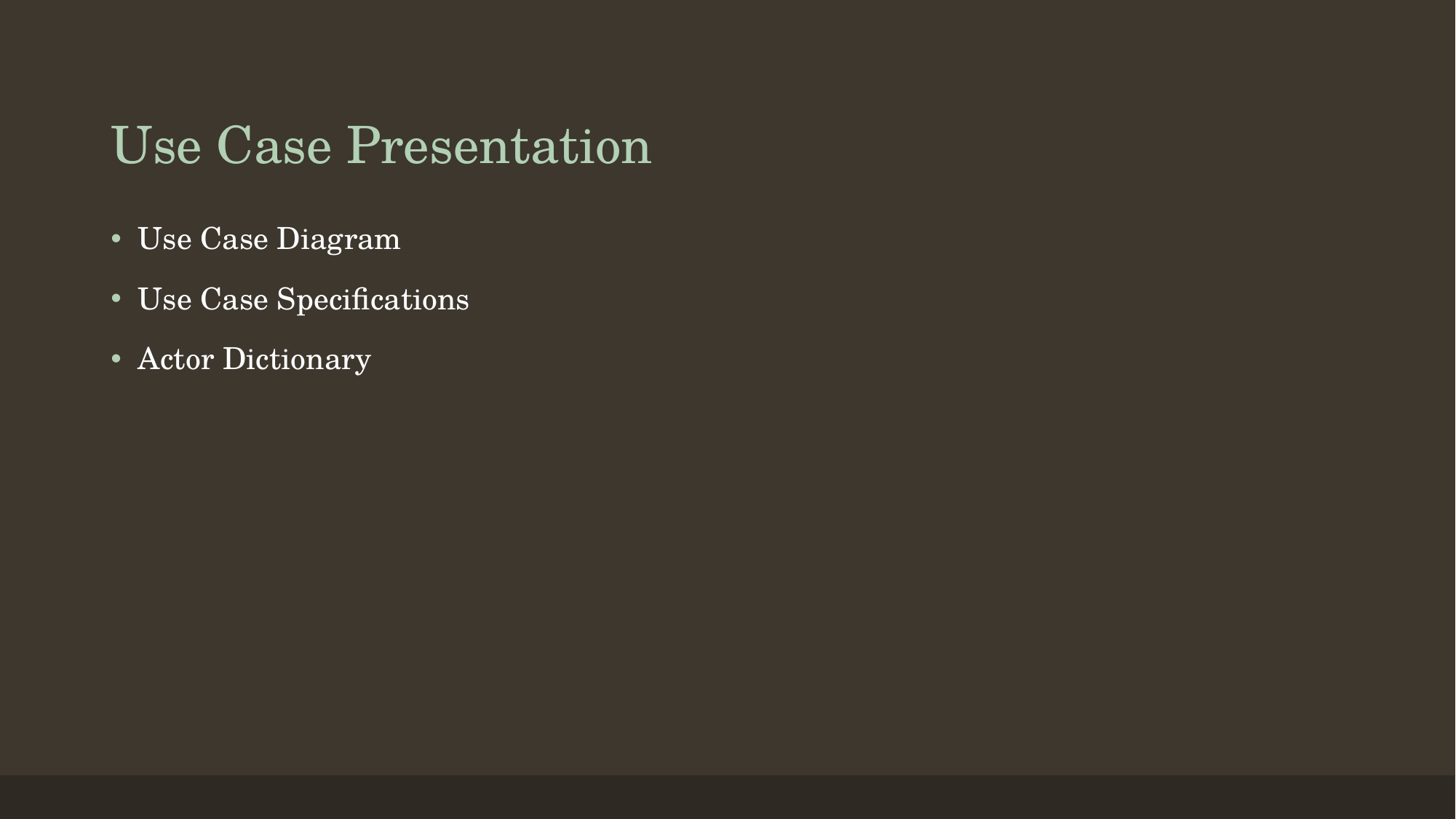

# Use Case Presentation
Use Case Diagram
Use Case Specifications
Actor Dictionary